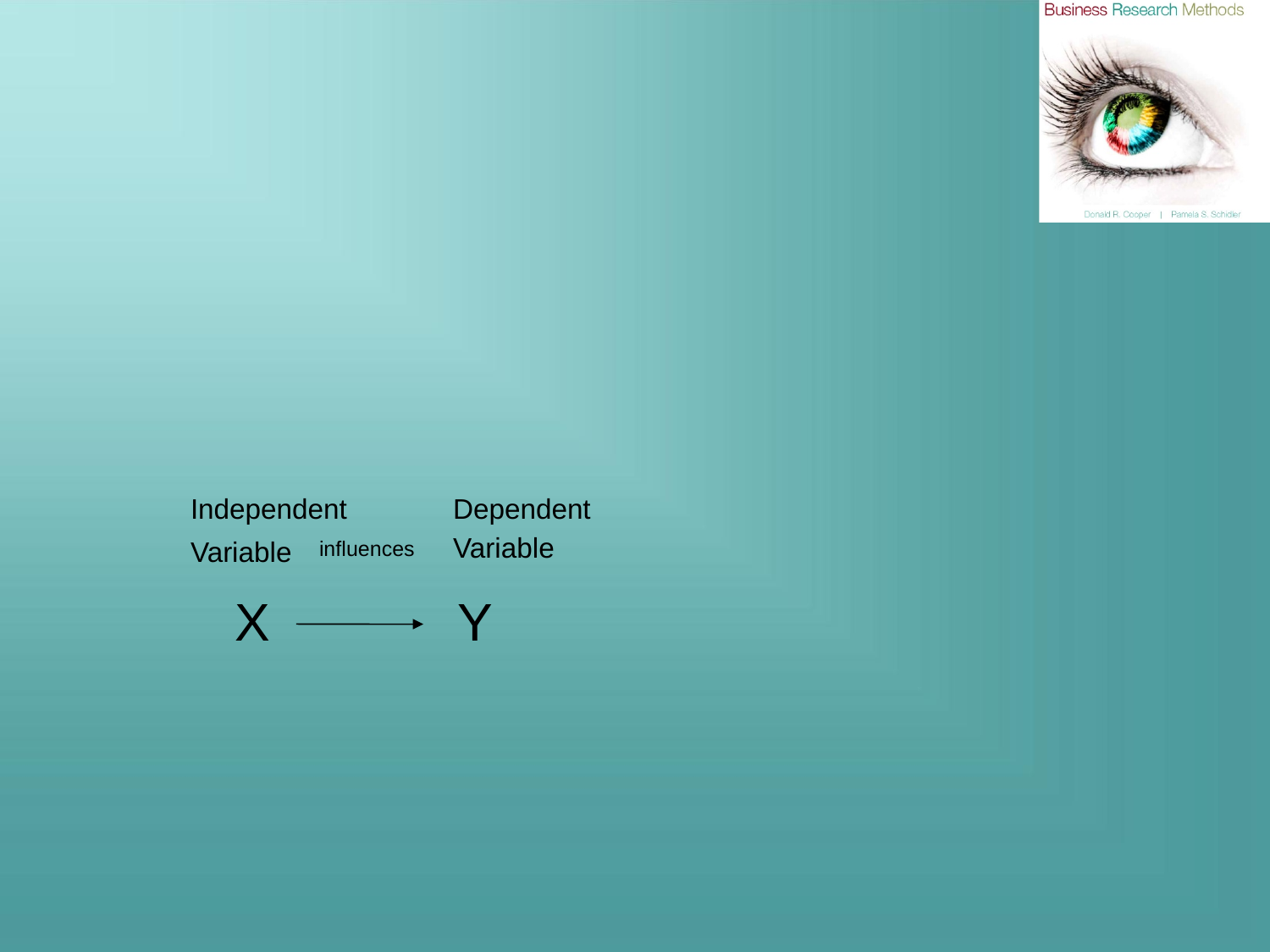

Independent
Variable
Dependent
Variable
influences
X
Y